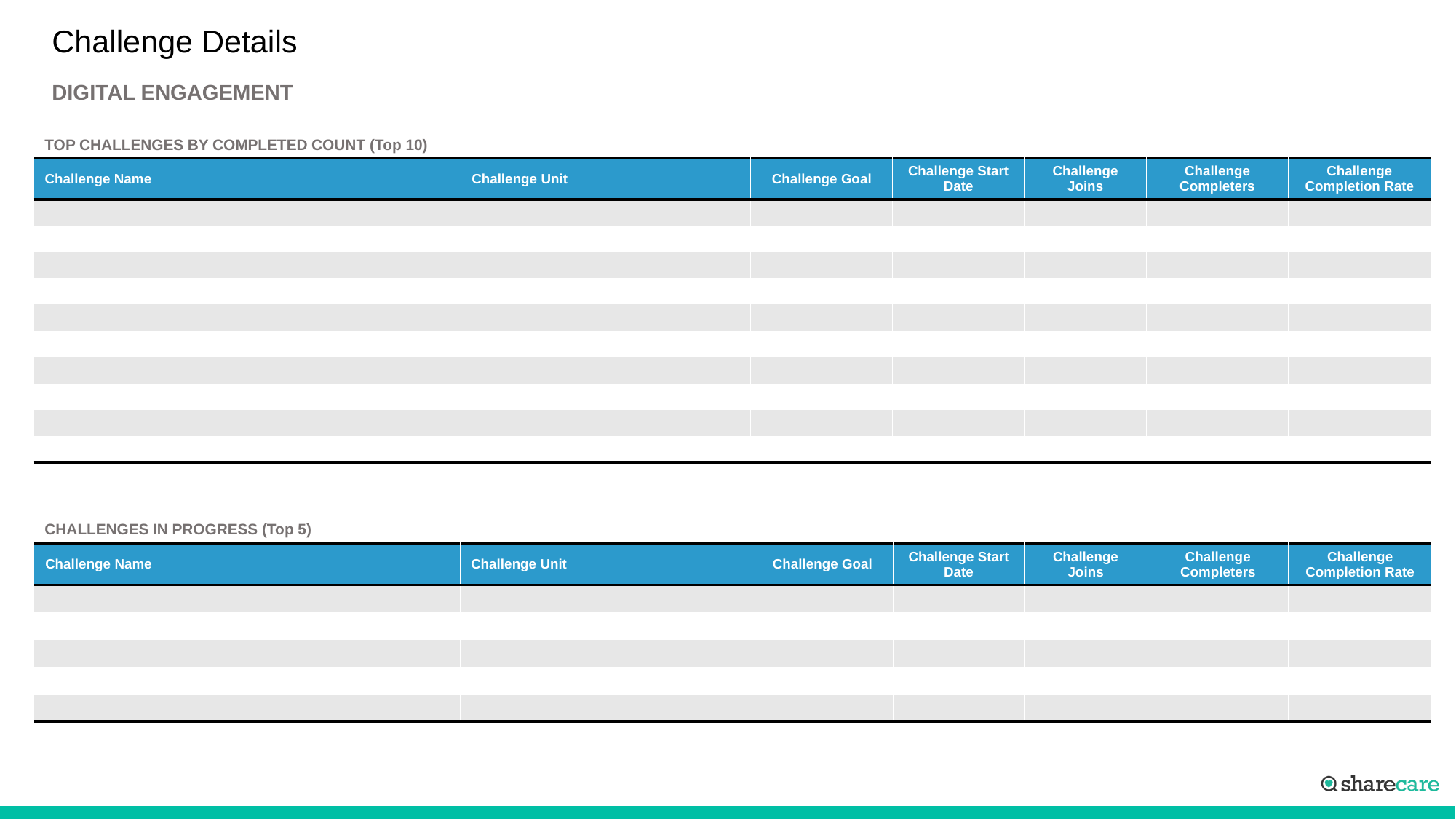

# Challenge Details
DIGITAL ENGAGEMENT
TOP CHALLENGES BY COMPLETED COUNT (Top 10)
| Challenge Name | Challenge Unit | Challenge Goal | Challenge Start Date | Challenge Joins | Challenge Completers | Challenge Completion Rate |
| --- | --- | --- | --- | --- | --- | --- |
|  |  |  |  |  |  |  |
|  |  |  |  |  |  |  |
|  |  |  |  |  |  |  |
|  |  |  |  |  |  |  |
|  |  |  |  |  |  |  |
|  |  |  |  |  |  |  |
|  |  |  |  |  |  |  |
|  |  |  |  |  |  |  |
|  |  |  |  |  |  |  |
|  |  |  |  |  |  |  |
CHALLENGES IN PROGRESS (Top 5)
| Challenge Name | Challenge Unit | Challenge Goal | Challenge Start Date | Challenge Joins | Challenge Completers | Challenge Completion Rate |
| --- | --- | --- | --- | --- | --- | --- |
|  |  |  |  |  |  |  |
|  |  |  |  |  |  |  |
|  |  |  |  |  |  |  |
|  |  |  |  |  |  |  |
|  |  |  |  |  |  |  |